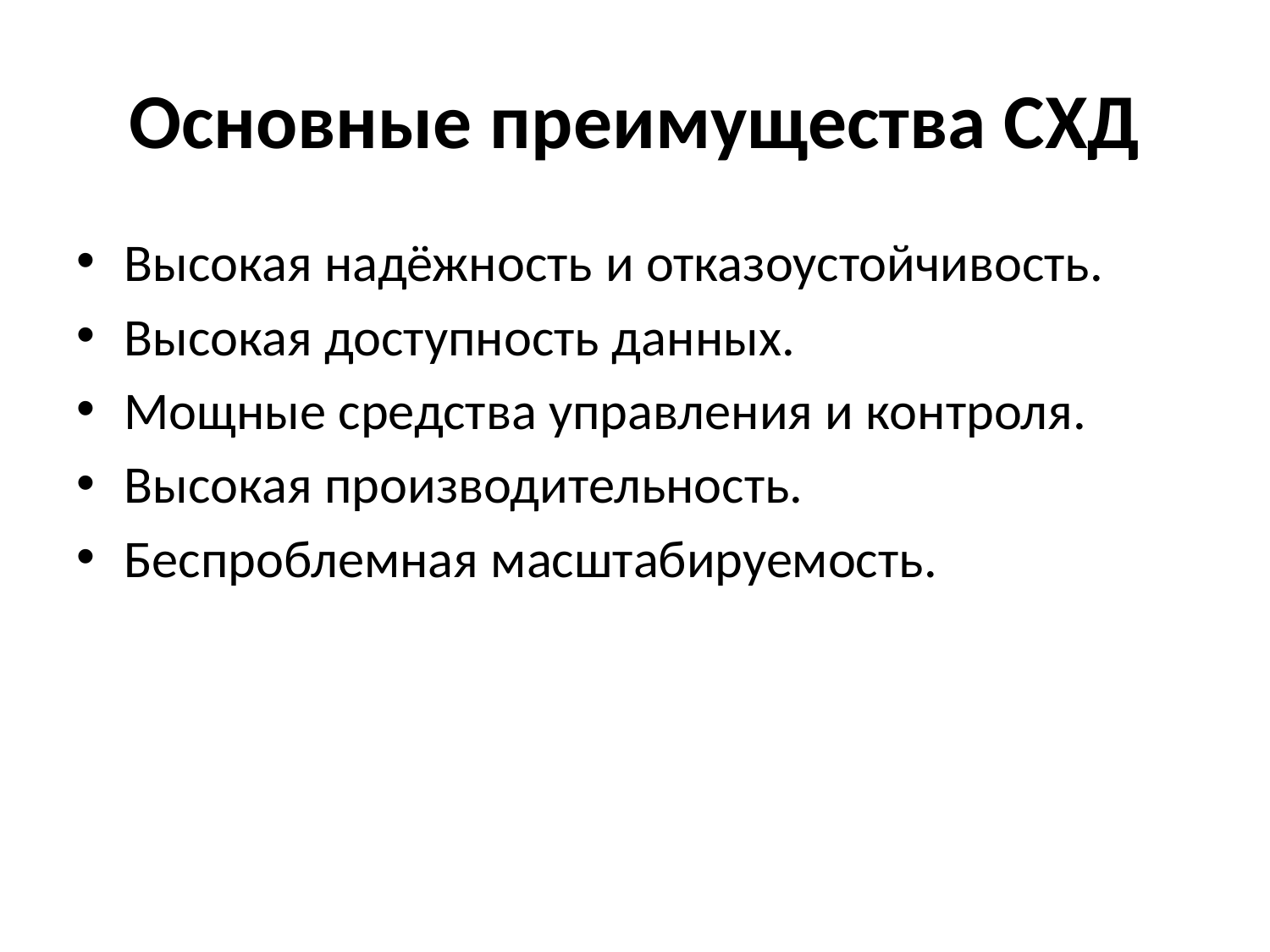

# Основные преимущества СХД
Высокая надёжность и отказоустойчивость.
Высокая доступность данных.
Мощные средства управления и контроля.
Высокая производительность.
Беспроблемная масштабируемость.